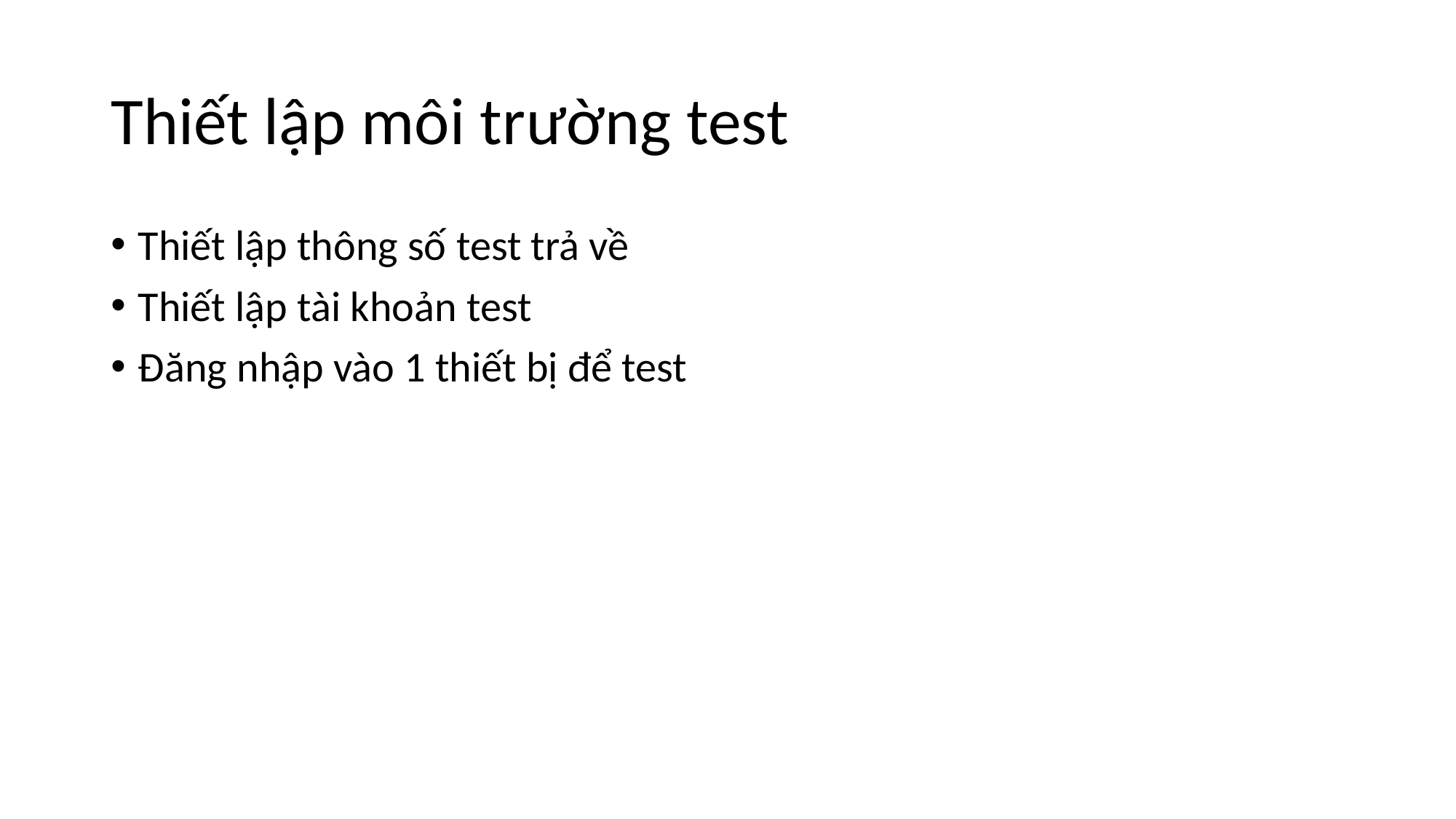

# Thiết lập môi trường test
Thiết lập thông số test trả về
Thiết lập tài khoản test
Đăng nhập vào 1 thiết bị để test